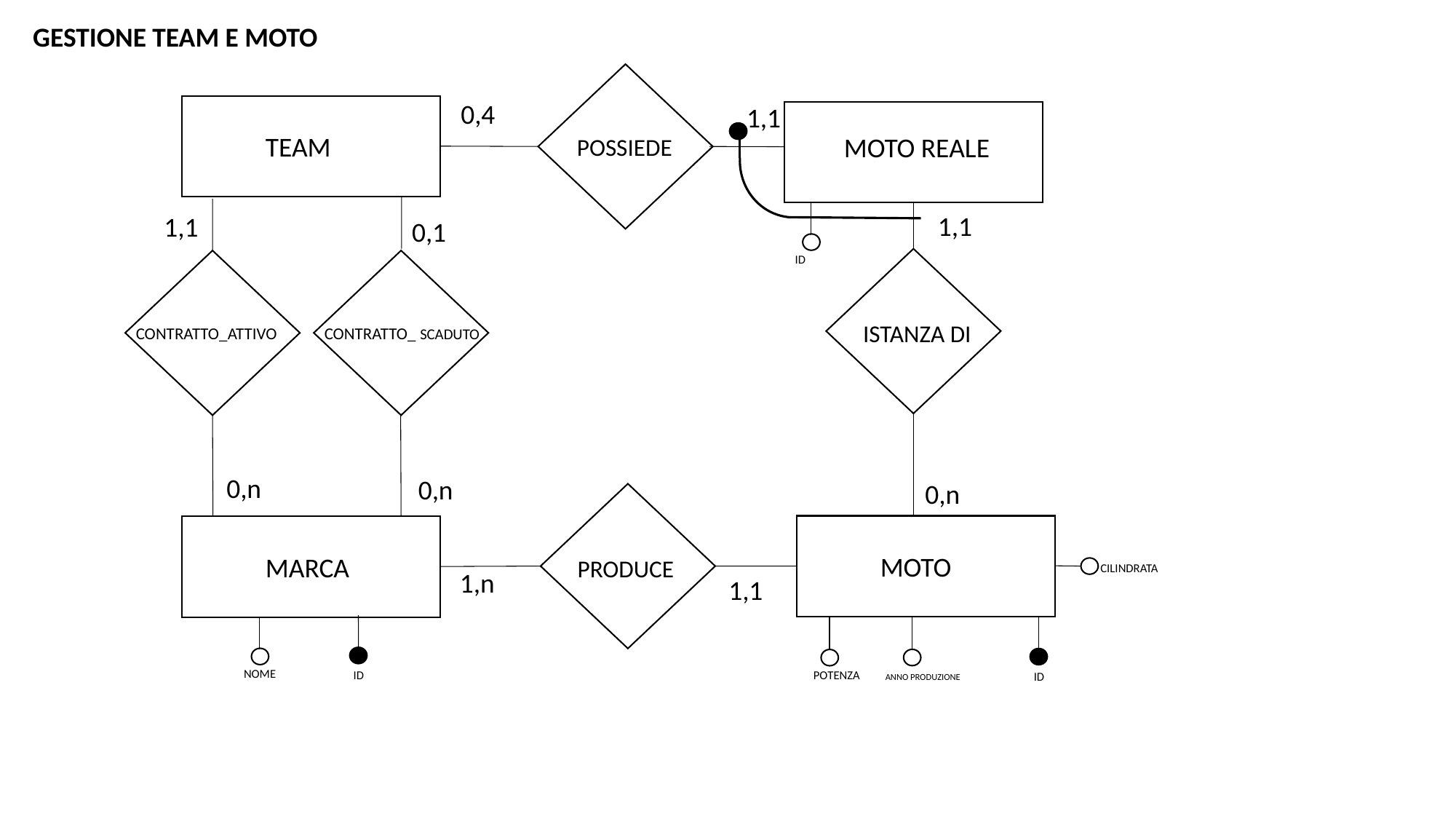

GESTIONE TEAM E MOTO

0,4
1,1

TEAM
MOTO REALE
POSSIEDE
1,1
1,1
0,1

ID

ISTANZA DI
CONTRATTO_ATTIVO
CONTRATTO_ SCADUTO
0,n
0,n
0,n

MOTO
MARCA
PRODUCE
CILINDRATA

1,n
1,1

NOME
ID
POTENZA
ID
ANNO PRODUZIONE